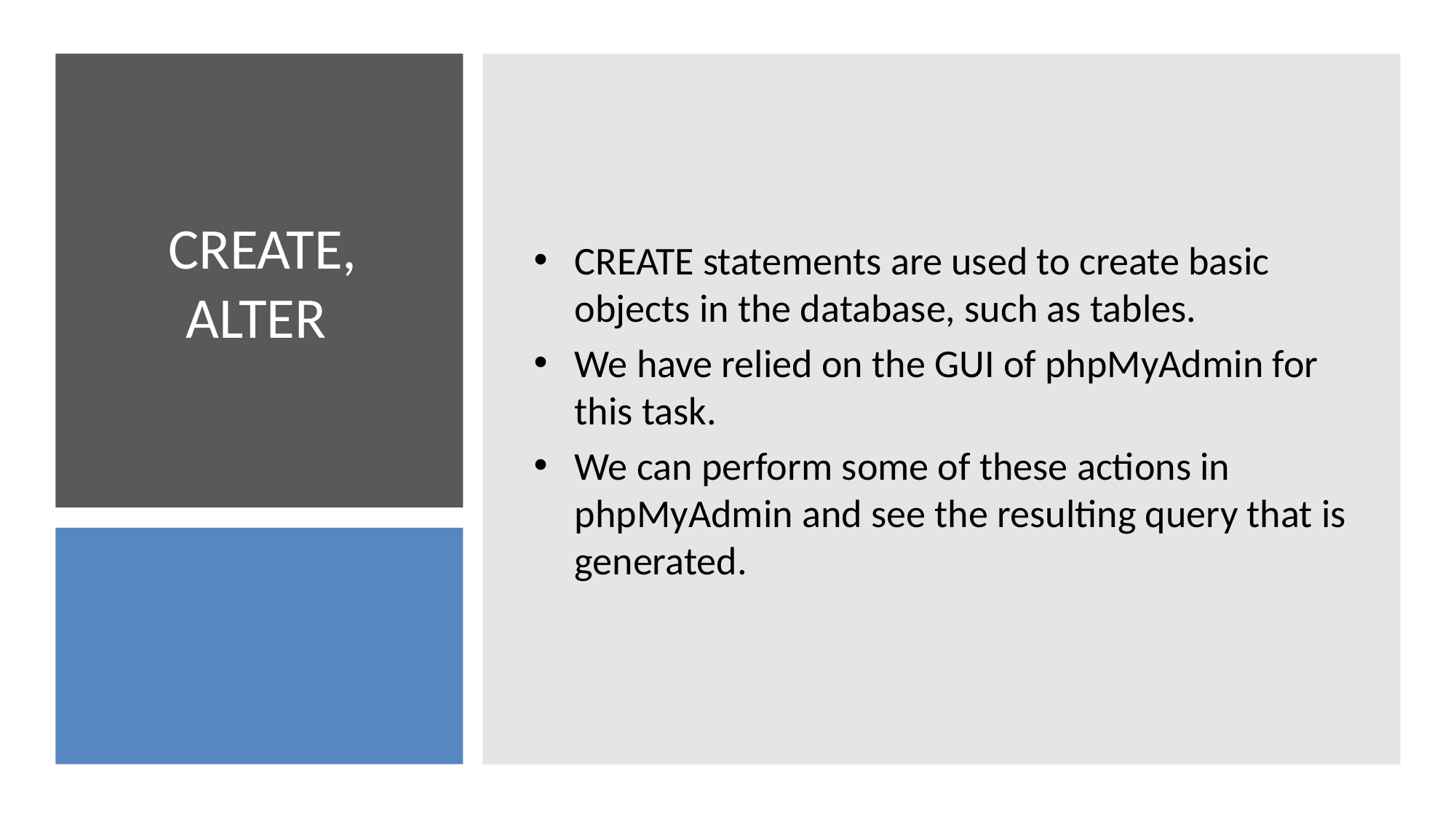

CREATE statements are used to create basic objects in the database, such as tables.
We have relied on the GUI of phpMyAdmin for this task.
We can perform some of these actions in phpMyAdmin and see the resulting query that is generated.
# CREATE, ALTER